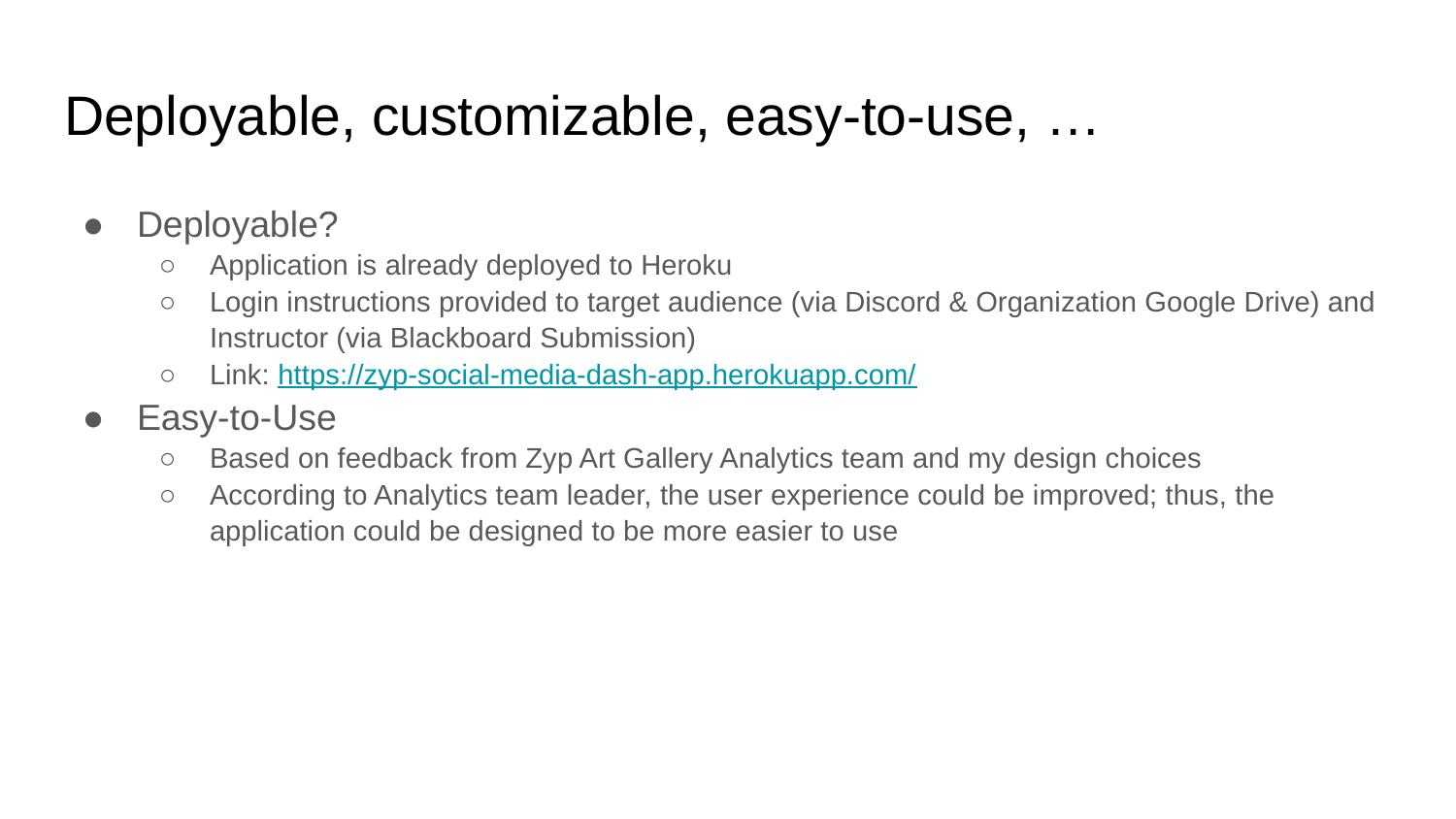

# Deployable, customizable, easy-to-use, …
Deployable?
Application is already deployed to Heroku
Login instructions provided to target audience (via Discord & Organization Google Drive) and Instructor (via Blackboard Submission)
Link: https://zyp-social-media-dash-app.herokuapp.com/
Easy-to-Use
Based on feedback from Zyp Art Gallery Analytics team and my design choices
According to Analytics team leader, the user experience could be improved; thus, the application could be designed to be more easier to use